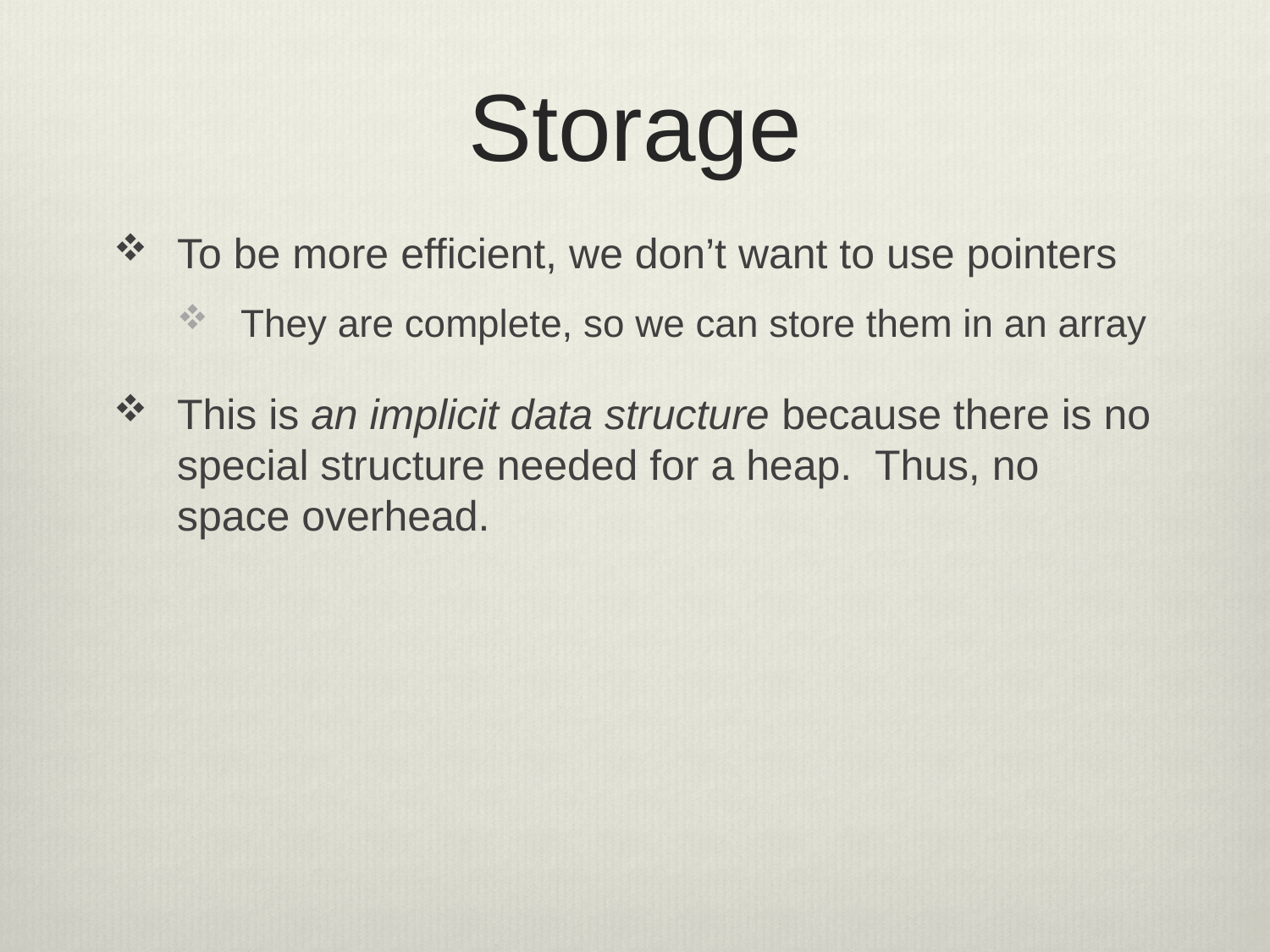

# Storage
To be more efficient, we don’t want to use pointers
They are complete, so we can store them in an array
This is an implicit data structure because there is no special structure needed for a heap.  Thus, no space overhead.